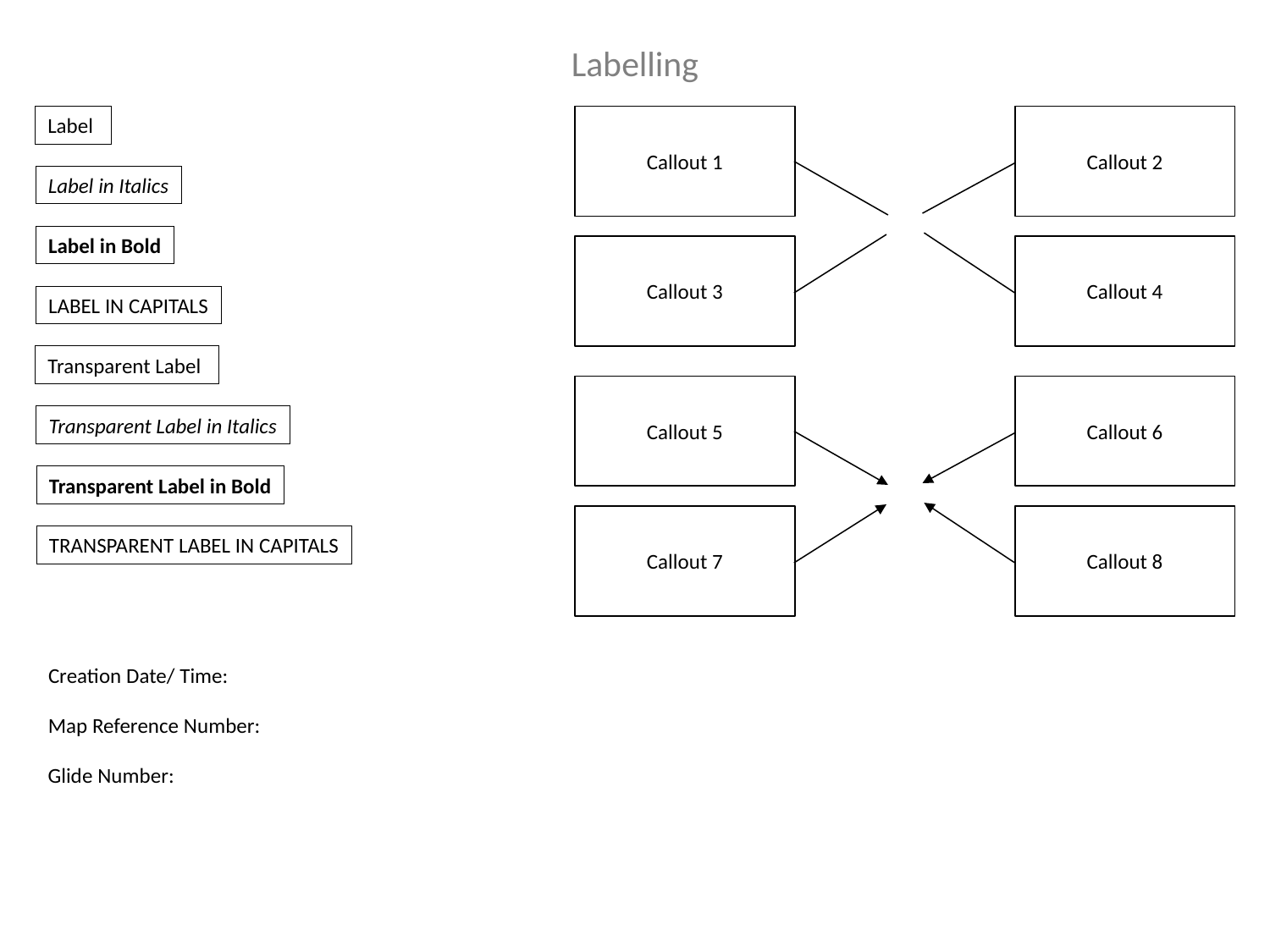

Labelling
Callout 1
Callout 2
Label
Label in Italics
Label in Bold
Callout 3
Callout 4
LABEL IN CAPITALS
Transparent Label
Callout 5
Callout 6
Transparent Label in Italics
Transparent Label in Bold
Callout 7
Callout 8
TRANSPARENT LABEL IN CAPITALS
Creation Date/ Time:
Map Reference Number:
Glide Number: